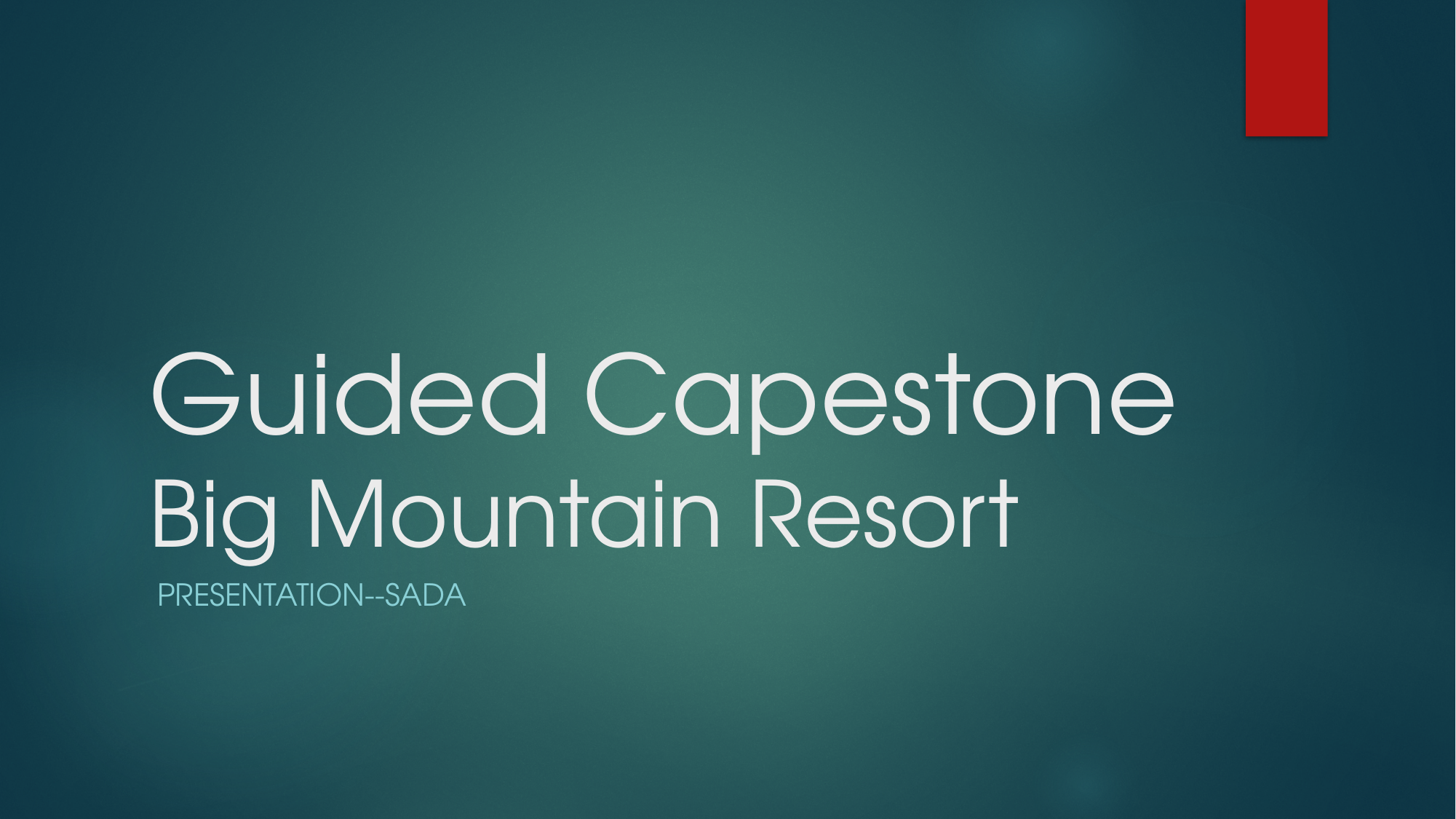

# Guided Capestone Big Mountain Resort
 Presentation--sada